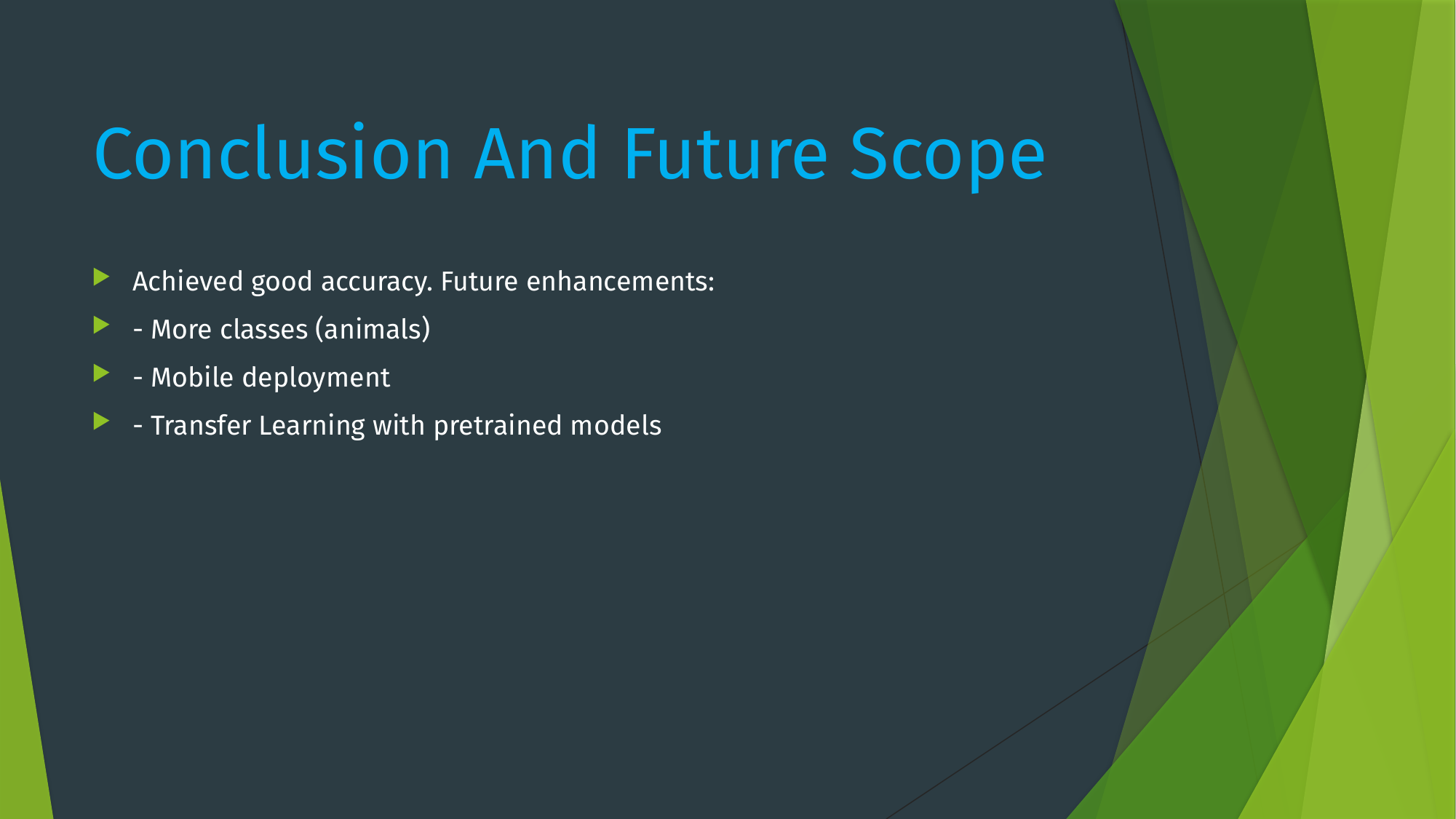

# Conclusion And Future Scope
Achieved good accuracy. Future enhancements:
- More classes (animals)
- Mobile deployment
- Transfer Learning with pretrained models